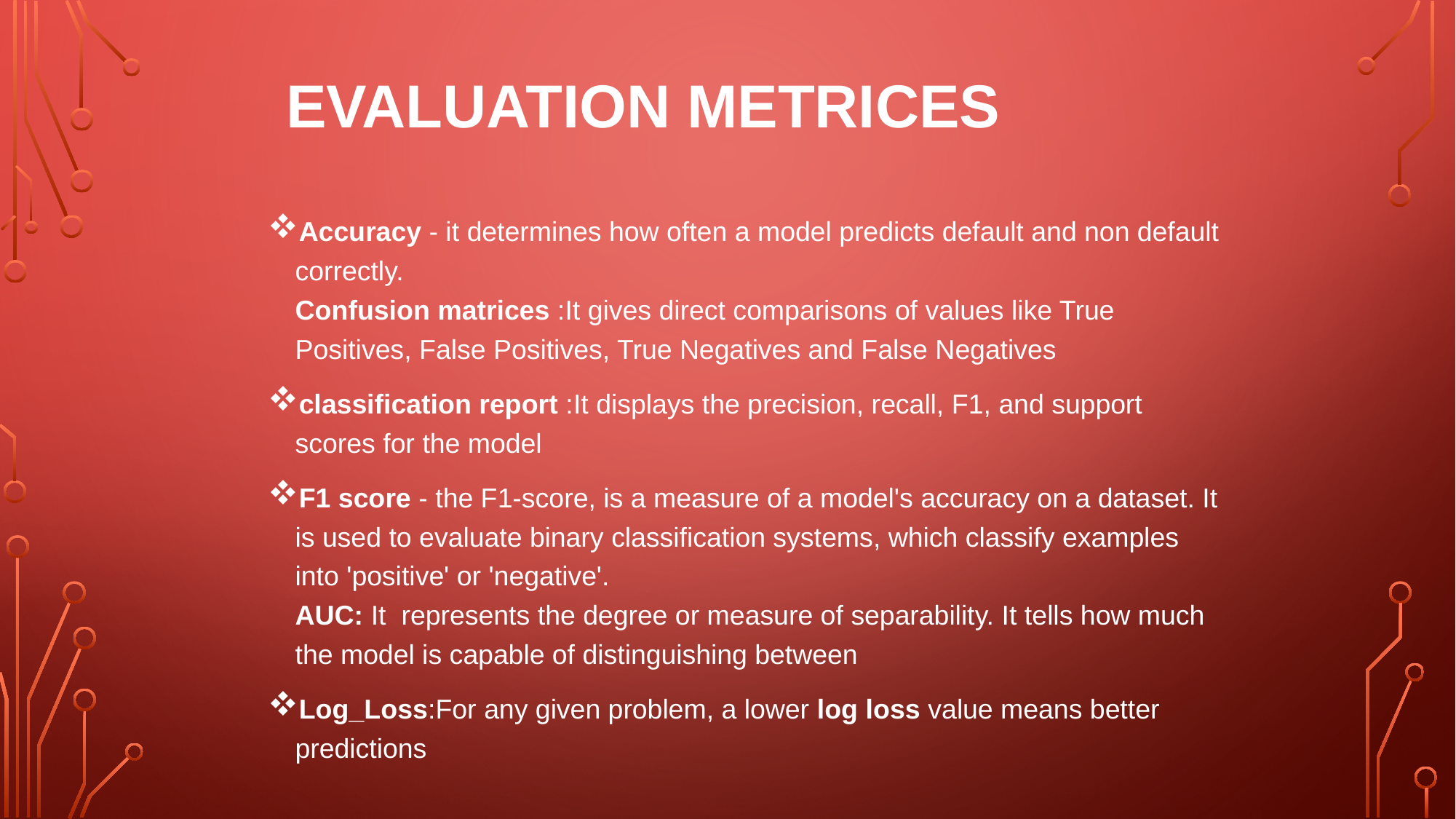

# Evaluation Metrices
Accuracy - it determines how often a model predicts default and non default correctly.
Confusion matrices :It gives direct comparisons of values like True Positives, False Positives, True Negatives and False Negatives
classification report :It displays the precision, recall, F1, and support scores for the model
F1 score - the F1-score, is a measure of a model's accuracy on a dataset. It is used to evaluate binary classification systems, which classify examples into 'positive' or 'negative'.
AUC: It  represents the degree or measure of separability. It tells how much the model is capable of distinguishing between
Log_Loss:For any given problem, a lower log loss value means better predictions